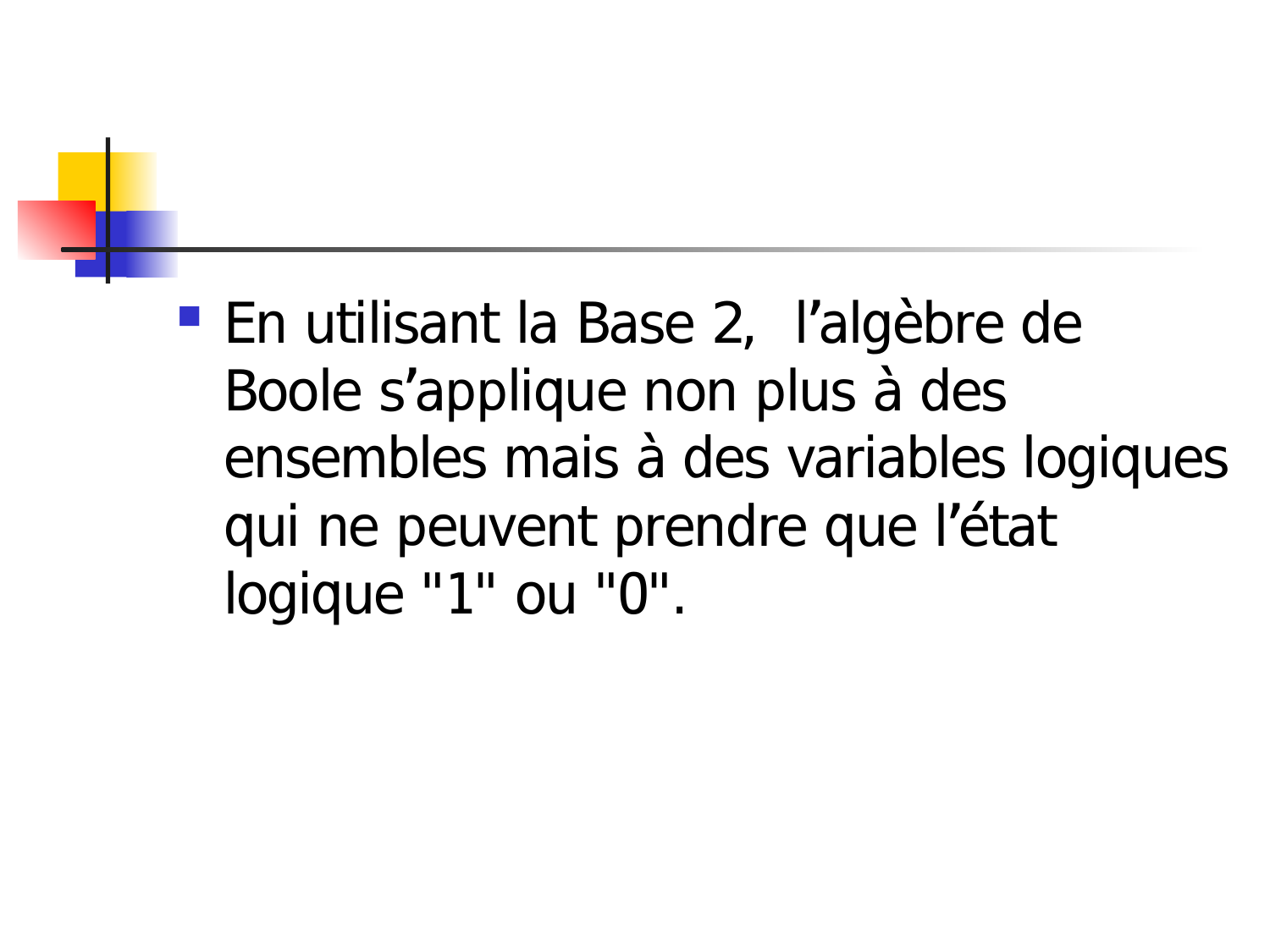

#
En utilisant la Base 2,  l’algèbre de Boole s’applique non plus à des ensembles mais à des variables logiques qui ne peuvent prendre que l’état logique "1" ou "0".